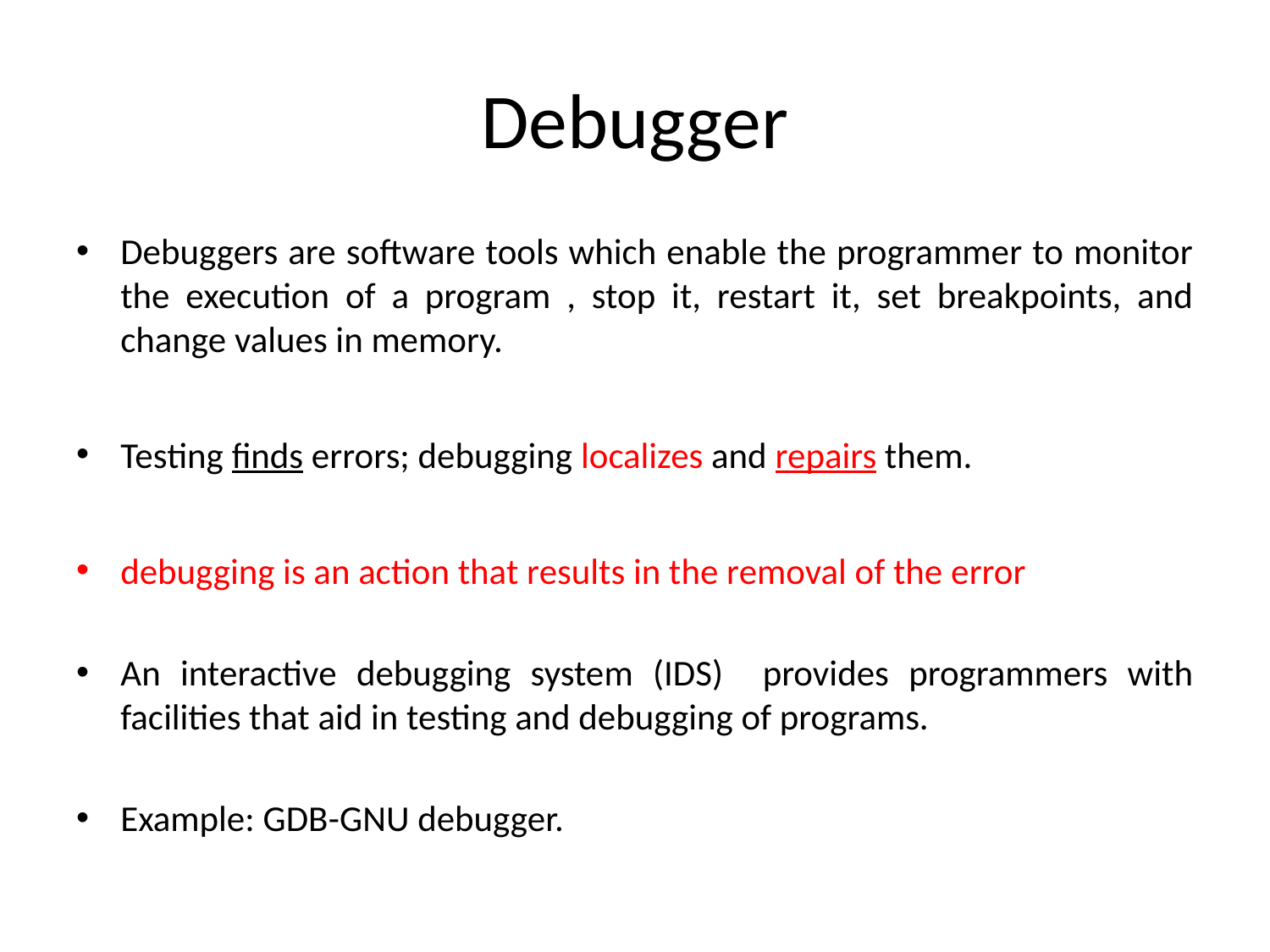

# Debugger
Debuggers are software tools which enable the programmer to monitor the execution of a program , stop it, restart it, set breakpoints, and change values in memory.

Testing finds errors; debugging localizes and repairs them.

debugging is an action that results in the removal of the error

An interactive debugging system (IDS)  provides programmers with facilities that aid in testing and debugging of programs.

Example: GDB-GNU debugger.